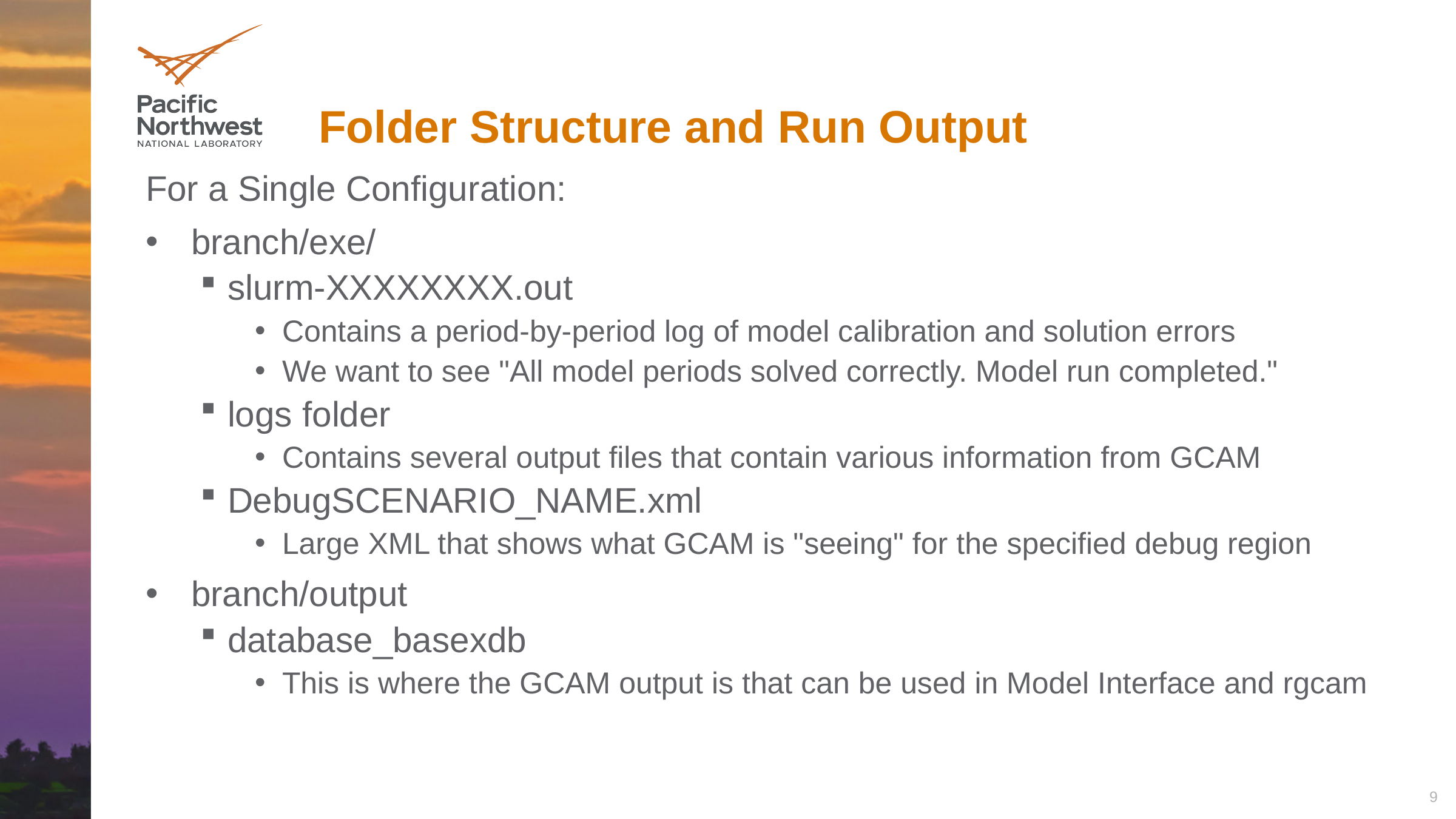

# Folder Structure and Run Output
For a Single Configuration:
branch/exe/
slurm-XXXXXXXX.out
Contains a period-by-period log of model calibration and solution errors
We want to see "All model periods solved correctly. Model run completed."
logs folder
Contains several output files that contain various information from GCAM
DebugSCENARIO_NAME.xml
Large XML that shows what GCAM is "seeing" for the specified debug region
branch/output
database_basexdb
This is where the GCAM output is that can be used in Model Interface and rgcam

9